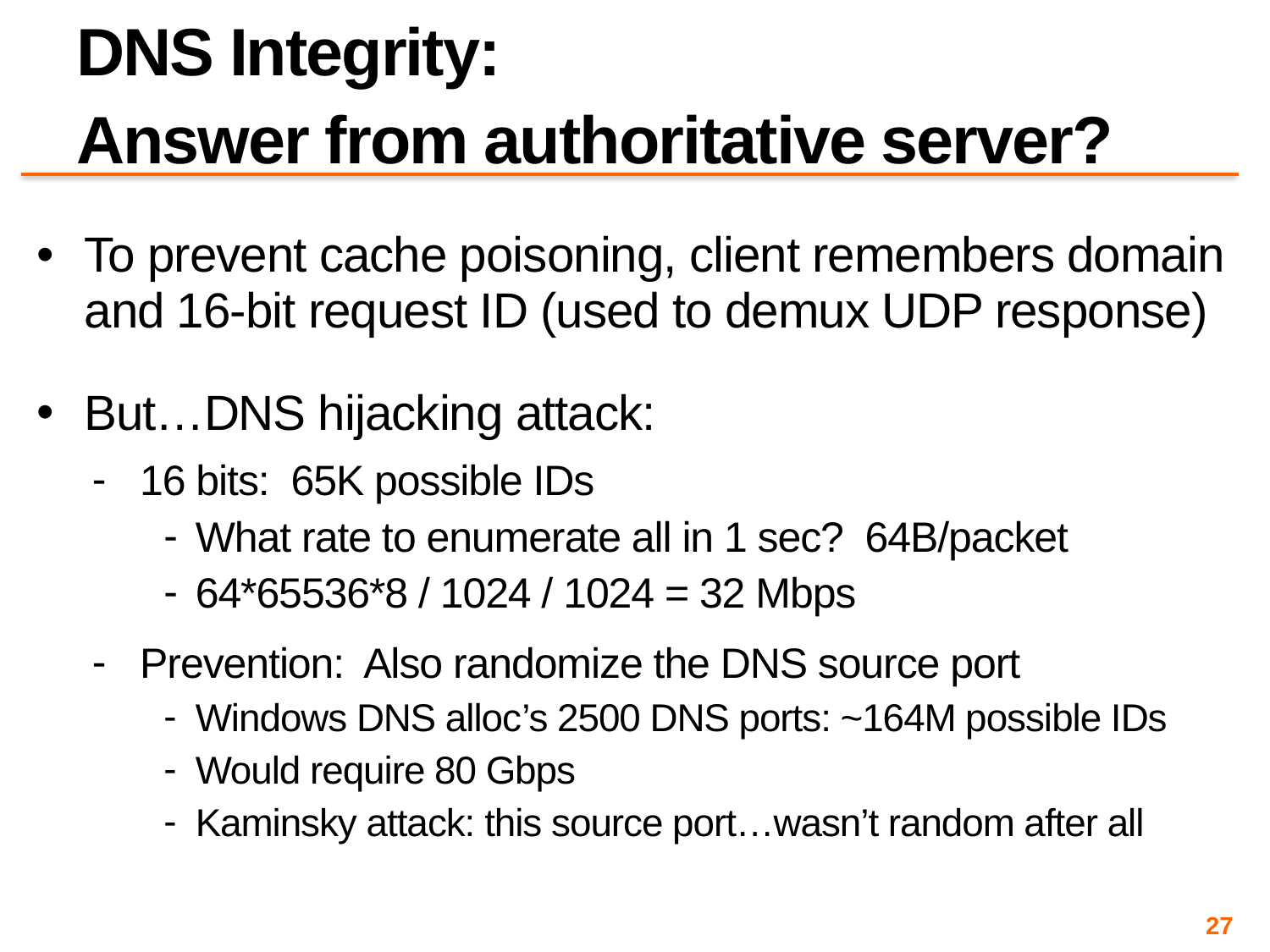

# DNS Integrity: Answer from authoritative server?
To prevent cache poisoning, client remembers domain and 16-bit request ID (used to demux UDP response)
But…DNS hijacking attack:
16 bits:  65K possible IDs
What rate to enumerate all in 1 sec?  64B/packet
64*65536*8 / 1024 / 1024 = 32 Mbps
Prevention:  Also randomize the DNS source port
Windows DNS alloc’s 2500 DNS ports: ~164M possible IDs
Would require 80 Gbps
Kaminsky attack: this source port…wasn’t random after all
27